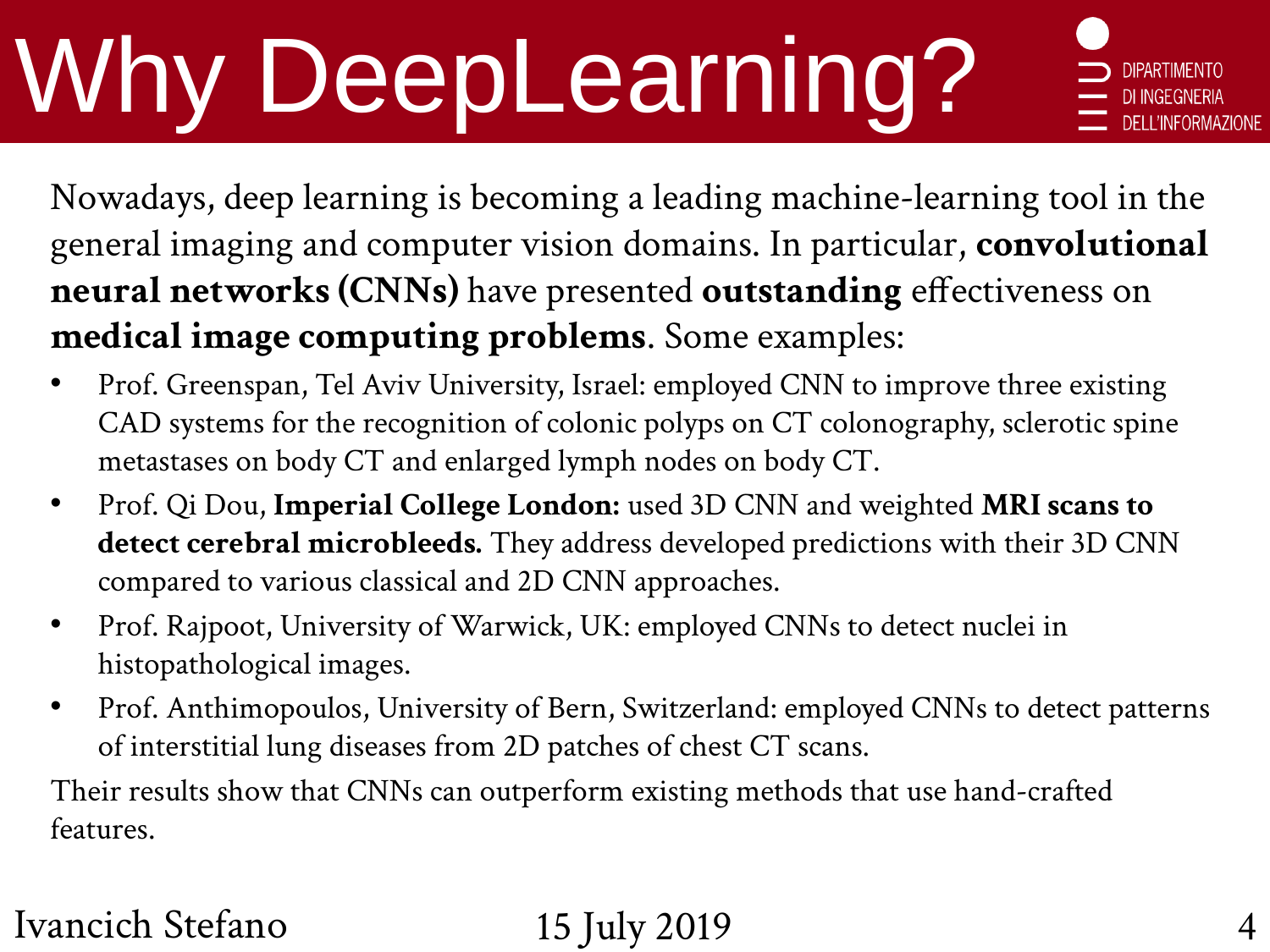

Why DeepLearning?
Nowadays, deep learning is becoming a leading machine-learning tool in the general imaging and computer vision domains. In particular, convolutional neural networks (CNNs) have presented outstanding effectiveness on medical image computing problems. Some examples:
Prof. Greenspan, Tel Aviv University, Israel: employed CNN to improve three existing CAD systems for the recognition of colonic polyps on CT colonography, sclerotic spine metastases on body CT and enlarged lymph nodes on body CT.
Prof. Qi Dou, Imperial College London: used 3D CNN and weighted MRI scans to detect cerebral microbleeds. They address developed predictions with their 3D CNN compared to various classical and 2D CNN approaches.
Prof. Rajpoot, University of Warwick, UK: employed CNNs to detect nuclei in histopathological images.
Prof. Anthimopoulos, University of Bern, Switzerland: employed CNNs to detect patterns of interstitial lung diseases from 2D patches of chest CT scans.
Their results show that CNNs can outperform existing methods that use hand-crafted features.

Ivancich Stefano
4
15 July 2019